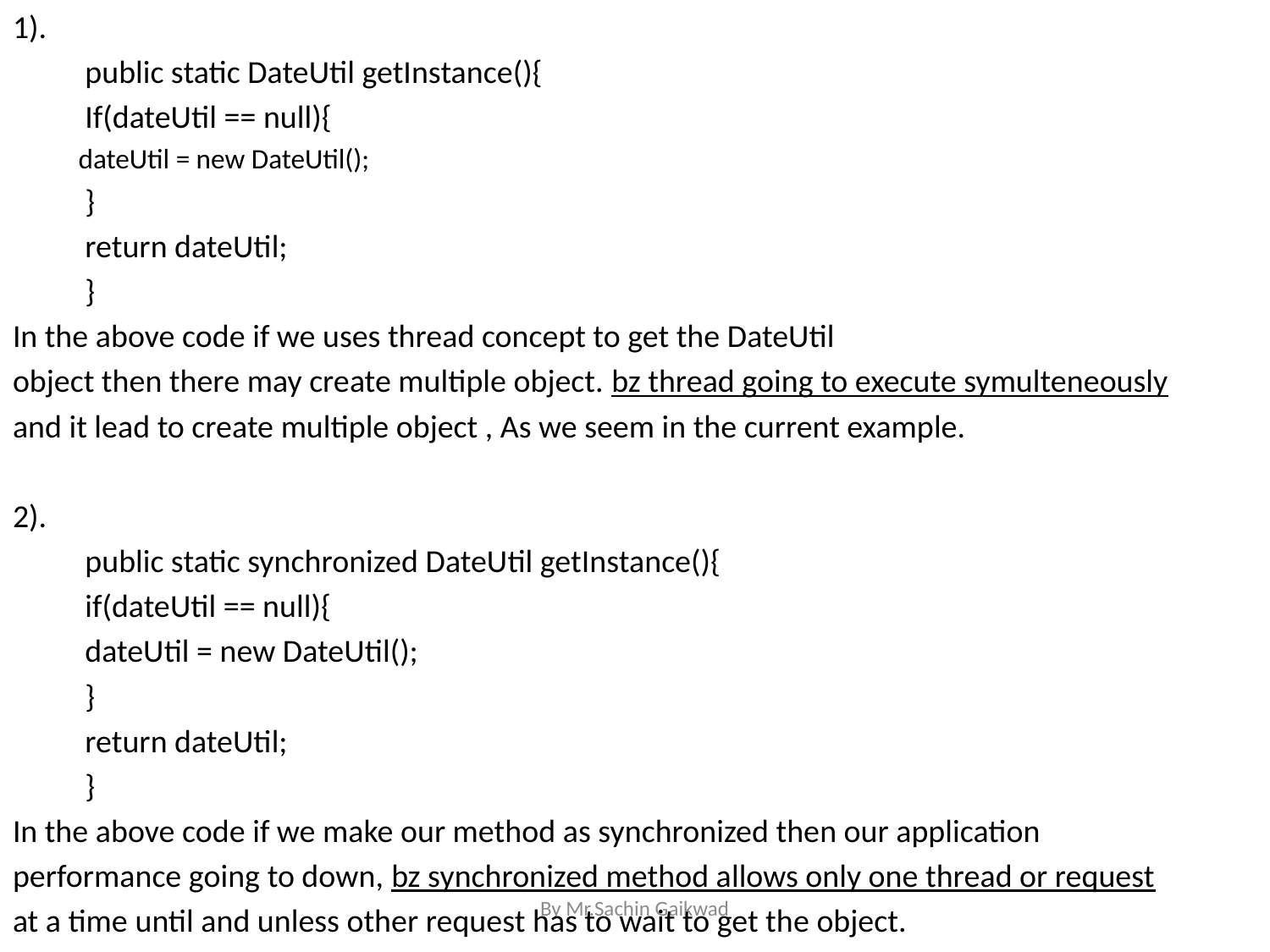

1).
	public static DateUtil getInstance(){
		If(dateUtil == null){
		dateUtil = new DateUtil();
		}
		return dateUtil;
	}
In the above code if we uses thread concept to get the DateUtil
object then there may create multiple object. bz thread going to execute symulteneously
and it lead to create multiple object , As we seem in the current example.

2).
	public static synchronized DateUtil getInstance(){
		if(dateUtil == null){
		dateUtil = new DateUtil();
		}
		return dateUtil;
	}
In the above code if we make our method as synchronized then our application
performance going to down, bz synchronized method allows only one thread or request
at a time until and unless other request has to wait to get the object.

By Mr.Sachin Gaikwad